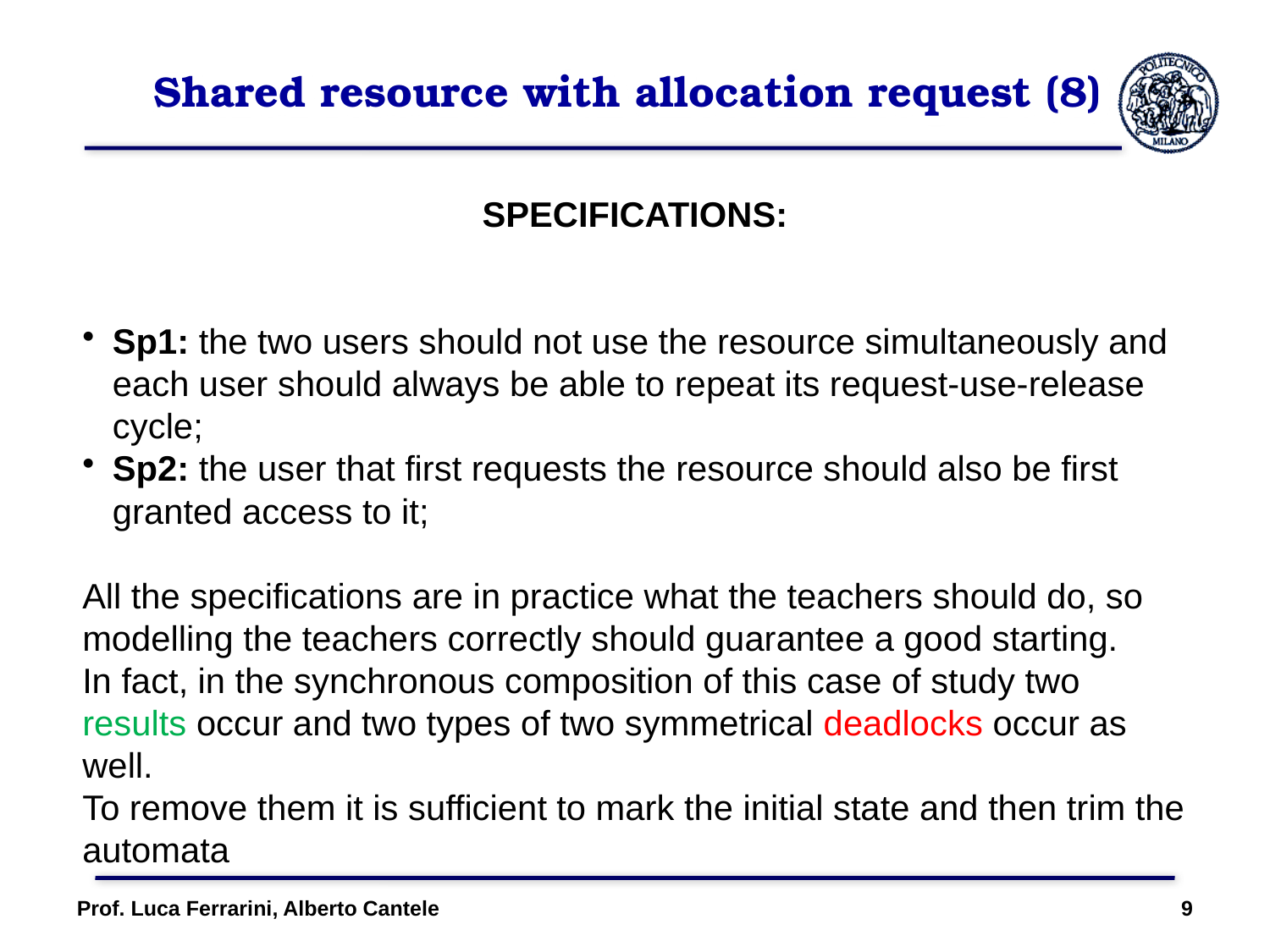

# Shared resource with allocation request (8)
SPECIFICATIONS:

Sp1: the two users should not use the resource simultaneously and each user should always be able to repeat its request-use-release cycle;
Sp2: the user that first requests the resource should also be first granted access to it;

All the specifications are in practice what the teachers should do, so modelling the teachers correctly should guarantee a good starting.
In fact, in the synchronous composition of this case of study two results occur and two types of two symmetrical deadlocks occur as well.
To remove them it is sufficient to mark the initial state and then trim the automata
Prof. Luca Ferrarini, Alberto Cantele                                                                                                                             9